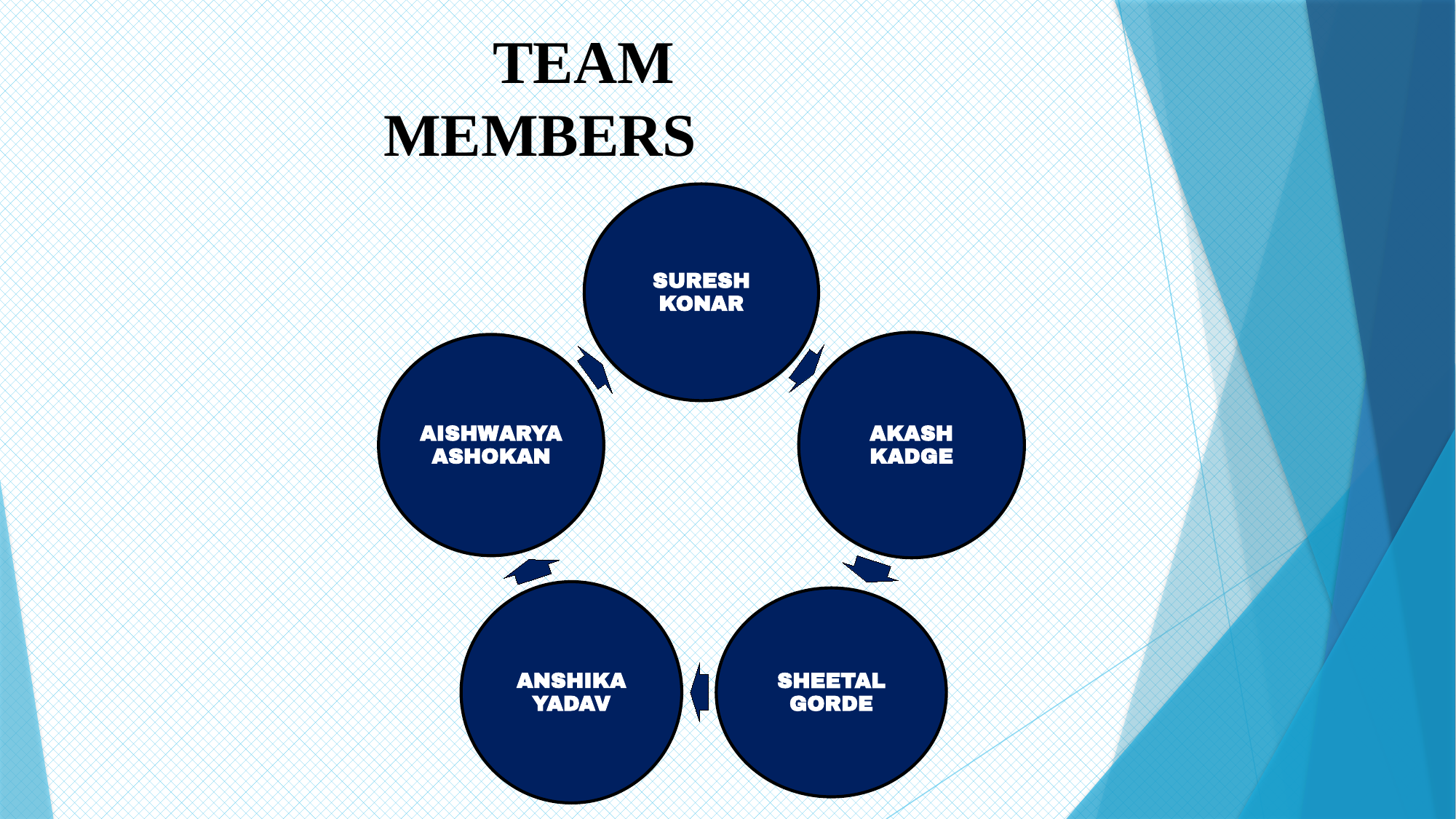

TEAM MEMBERS
SURESH KONAR

AKASH KADGE

SHEETAL GORDE

ANSHIKA YADAV

AISHWARYA ASHOKAN